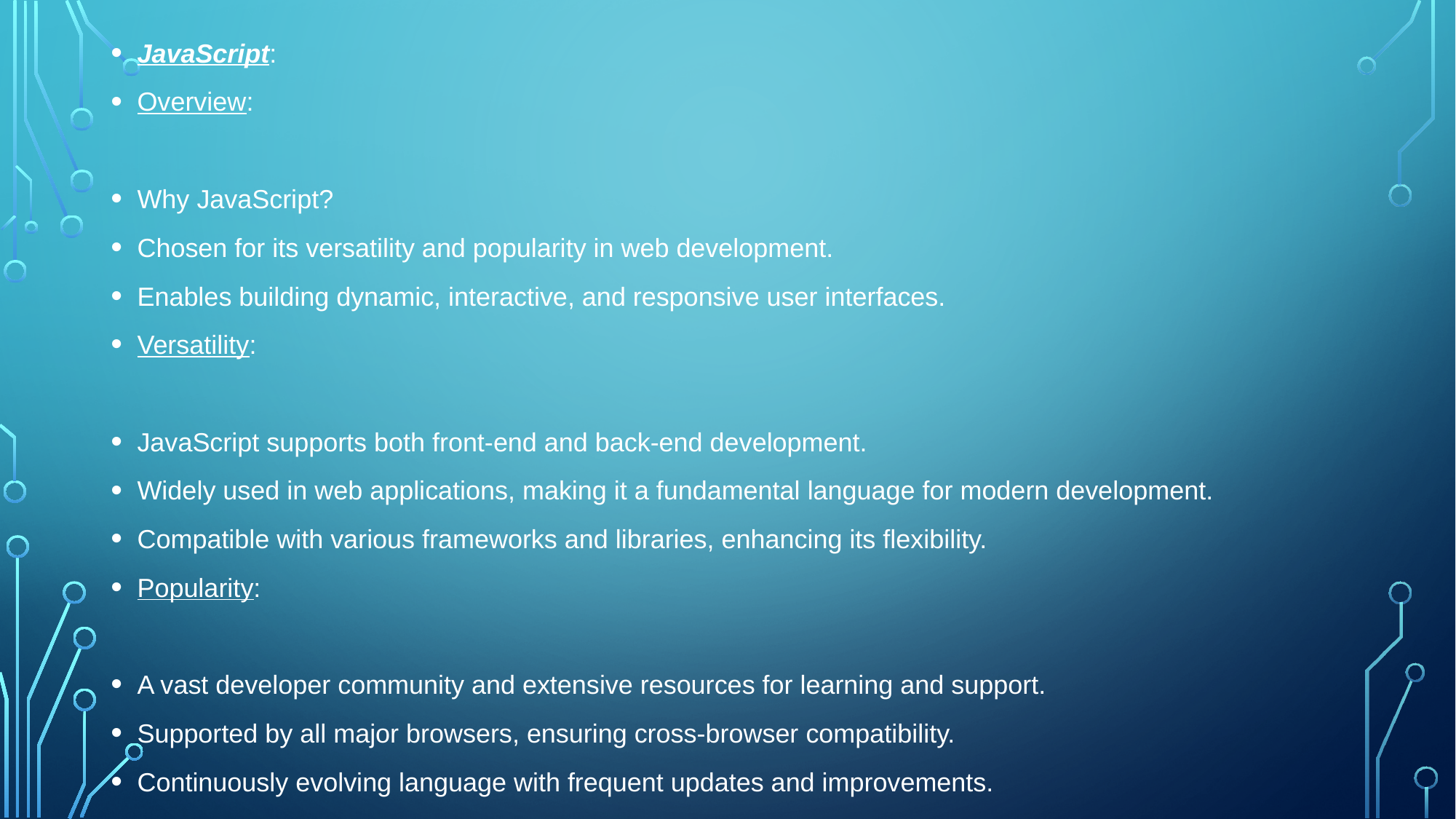

JavaScript:
Overview:

Why JavaScript?
Chosen for its versatility and popularity in web development.
Enables building dynamic, interactive, and responsive user interfaces.
Versatility:

JavaScript supports both front-end and back-end development.
Widely used in web applications, making it a fundamental language for modern development.
Compatible with various frameworks and libraries, enhancing its flexibility.
Popularity:

A vast developer community and extensive resources for learning and support.
Supported by all major browsers, ensuring cross-browser compatibility.
Continuously evolving language with frequent updates and improvements.